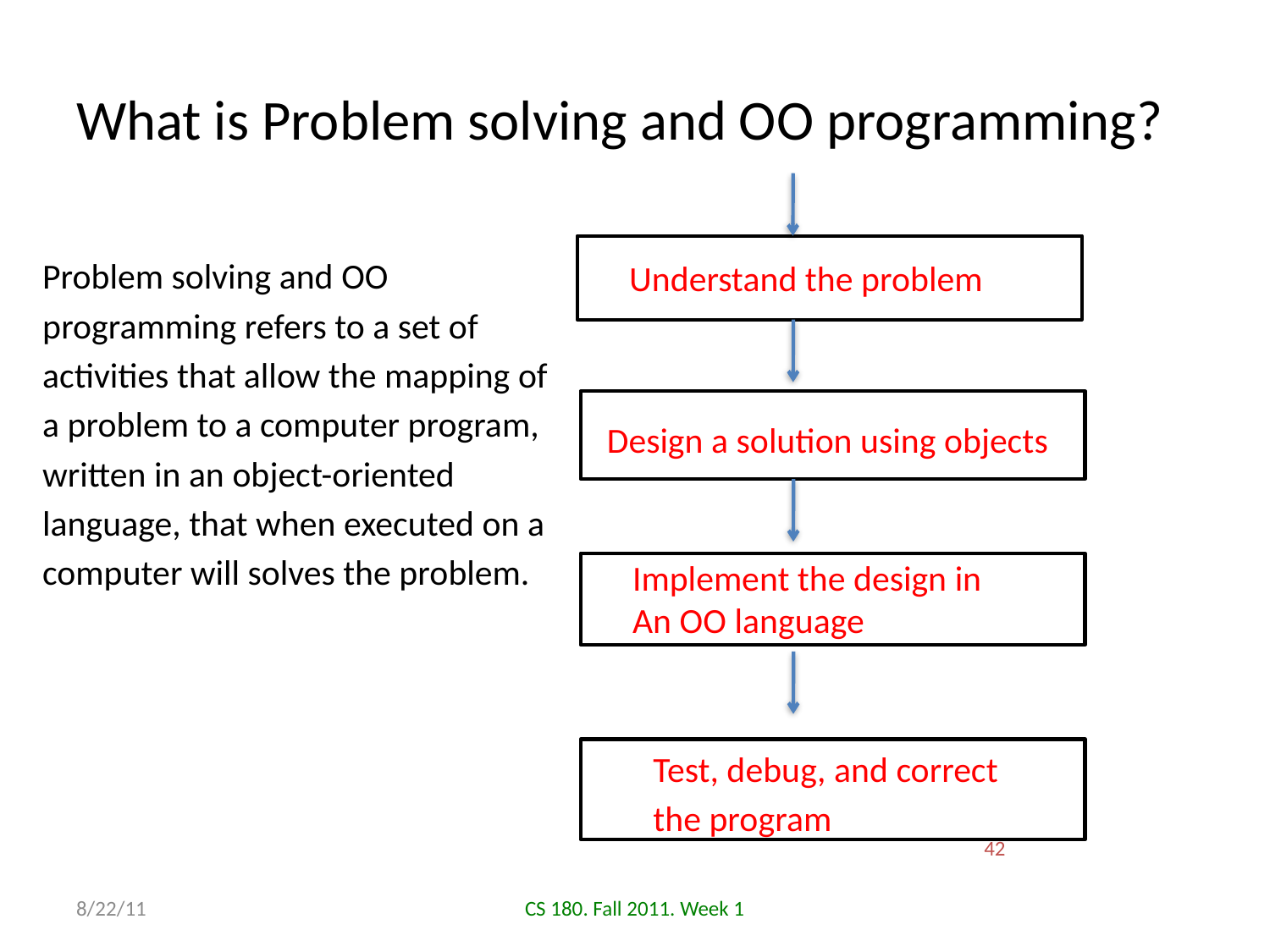

# What is Problem solving and OO programming?

Understand the problem
Problem solving and OO programming refers to a set of activities that allow the mapping of a problem to a computer program, written in an object-oriented language, that when executed on a computer will solves the problem.

Design a solution using objects
Implement the design in
An OO language

Test, debug, and correct the program

42
8/22/11
CS 180. Fall 2011. Week 1